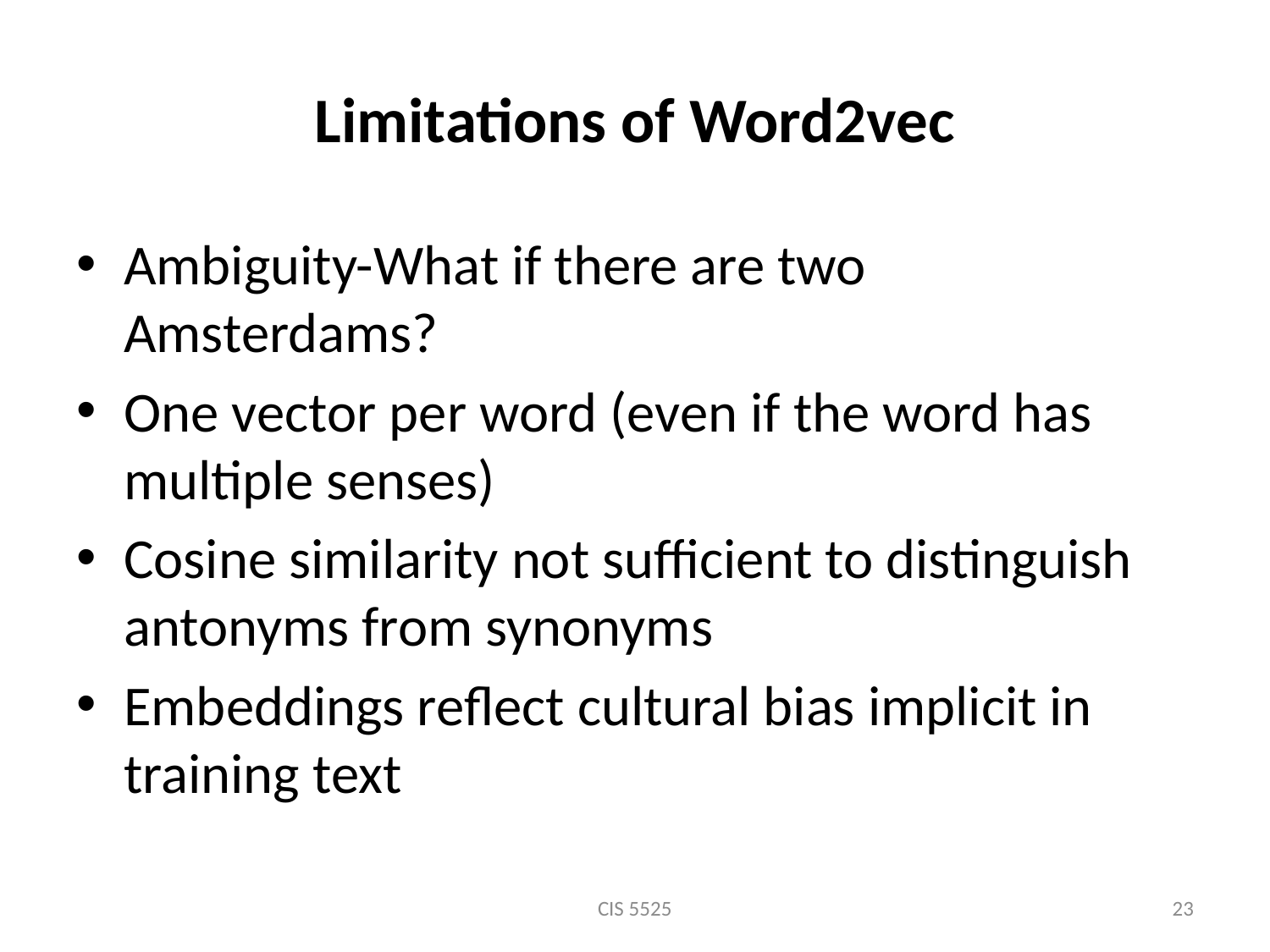

# Limitations of Word2vec
Ambiguity-What if there are two Amsterdams?
One vector per word (even if the word has multiple senses)
Cosine similarity not sufficient to distinguish antonyms from synonyms
Embeddings reflect cultural bias implicit in training text
CIS 5525
23